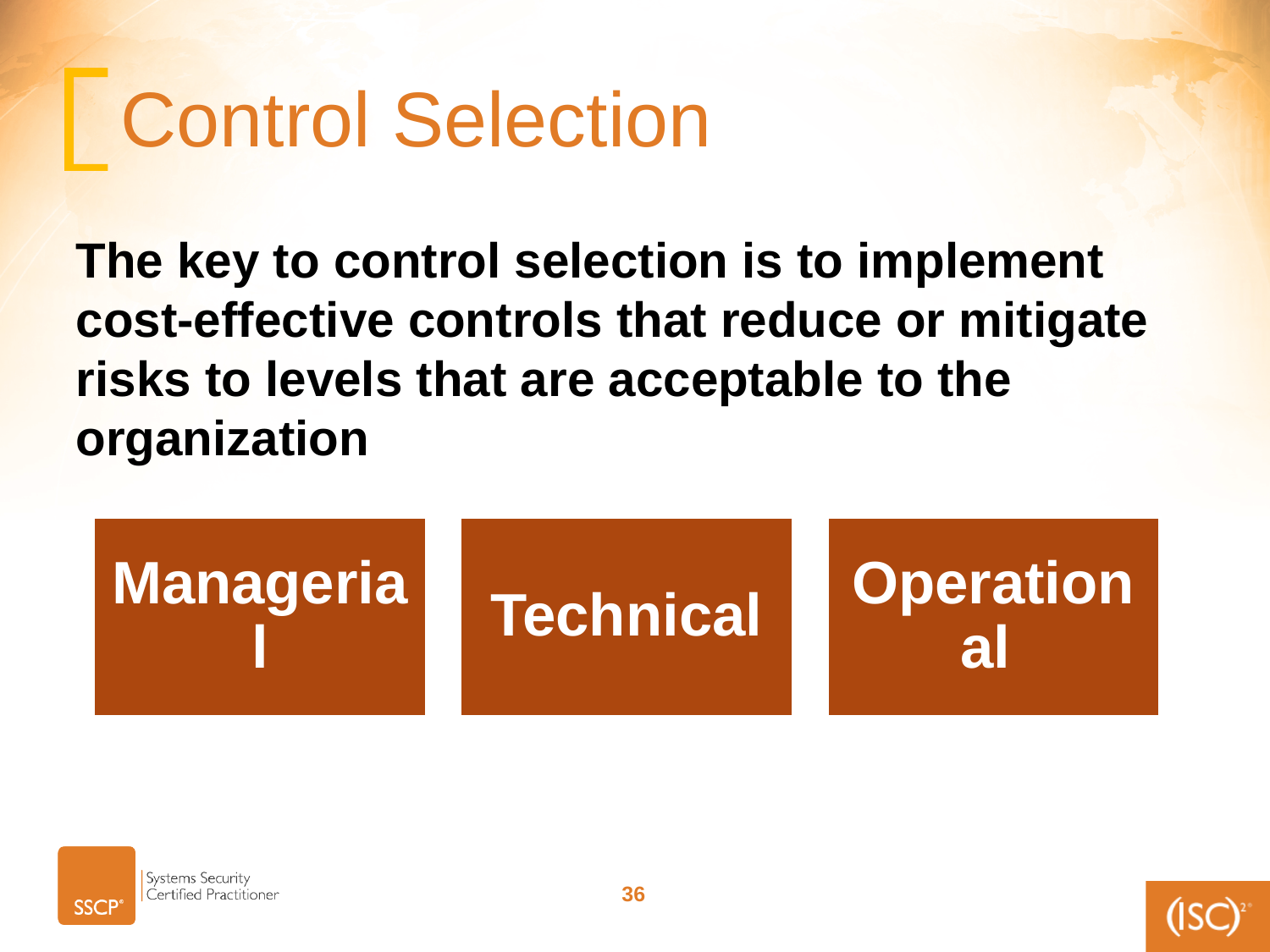

# Control Selection
The key to control selection is to implement cost-effective controls that reduce or mitigate risks to levels that are acceptable to the organization
Managerial
Technical
Operational